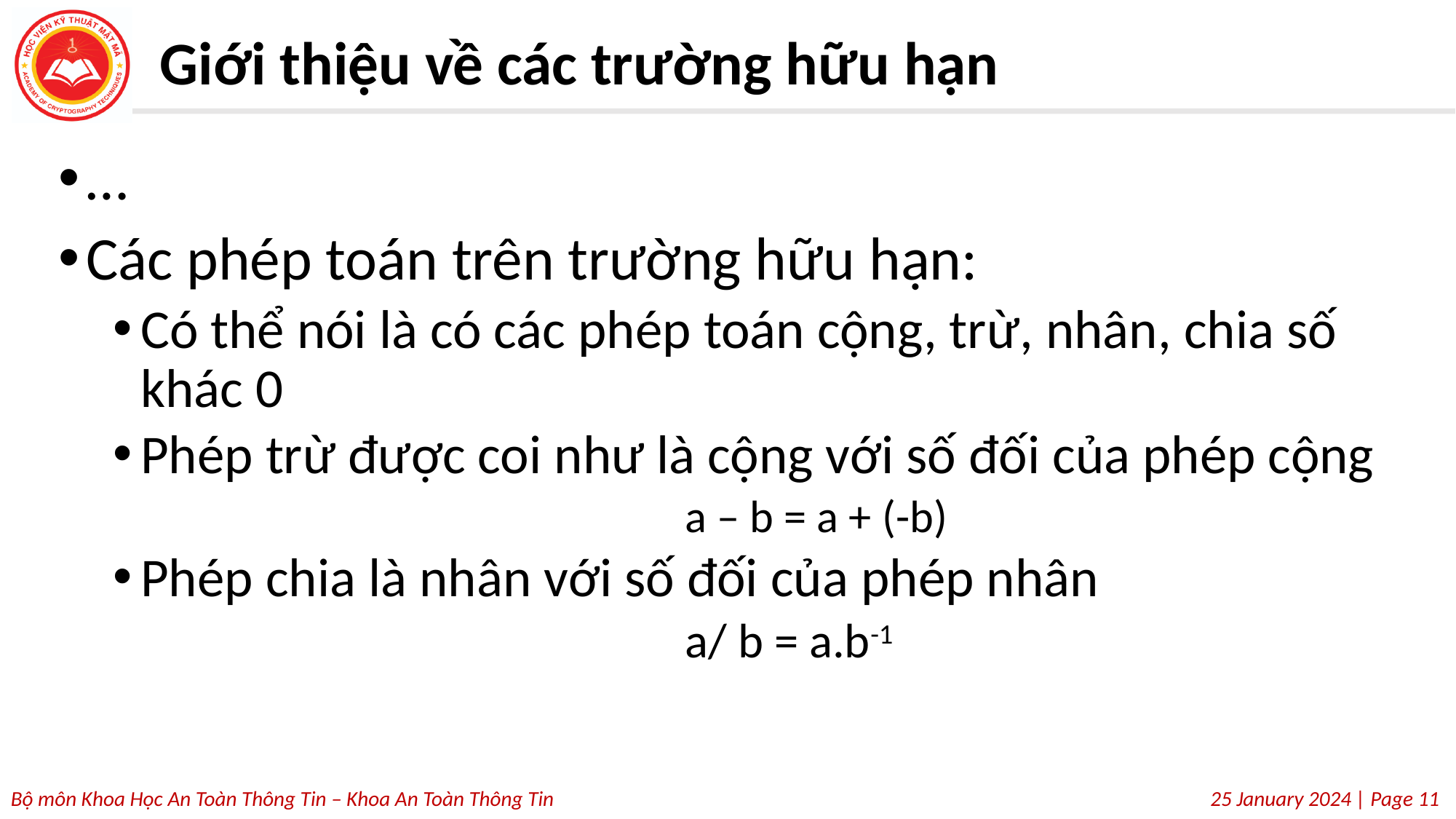

Giới thiệu về các trường hữu hạn
…
Các phép toán trên trường hữu hạn:
Có thể nói là có các phép toán cộng, trừ, nhân, chia số khác 0
Phép trừ được coi như là cộng với số đối của phép cộng
a – b = a + (-b)
Phép chia là nhân với số đối của phép nhân
a/ b = a.b-1